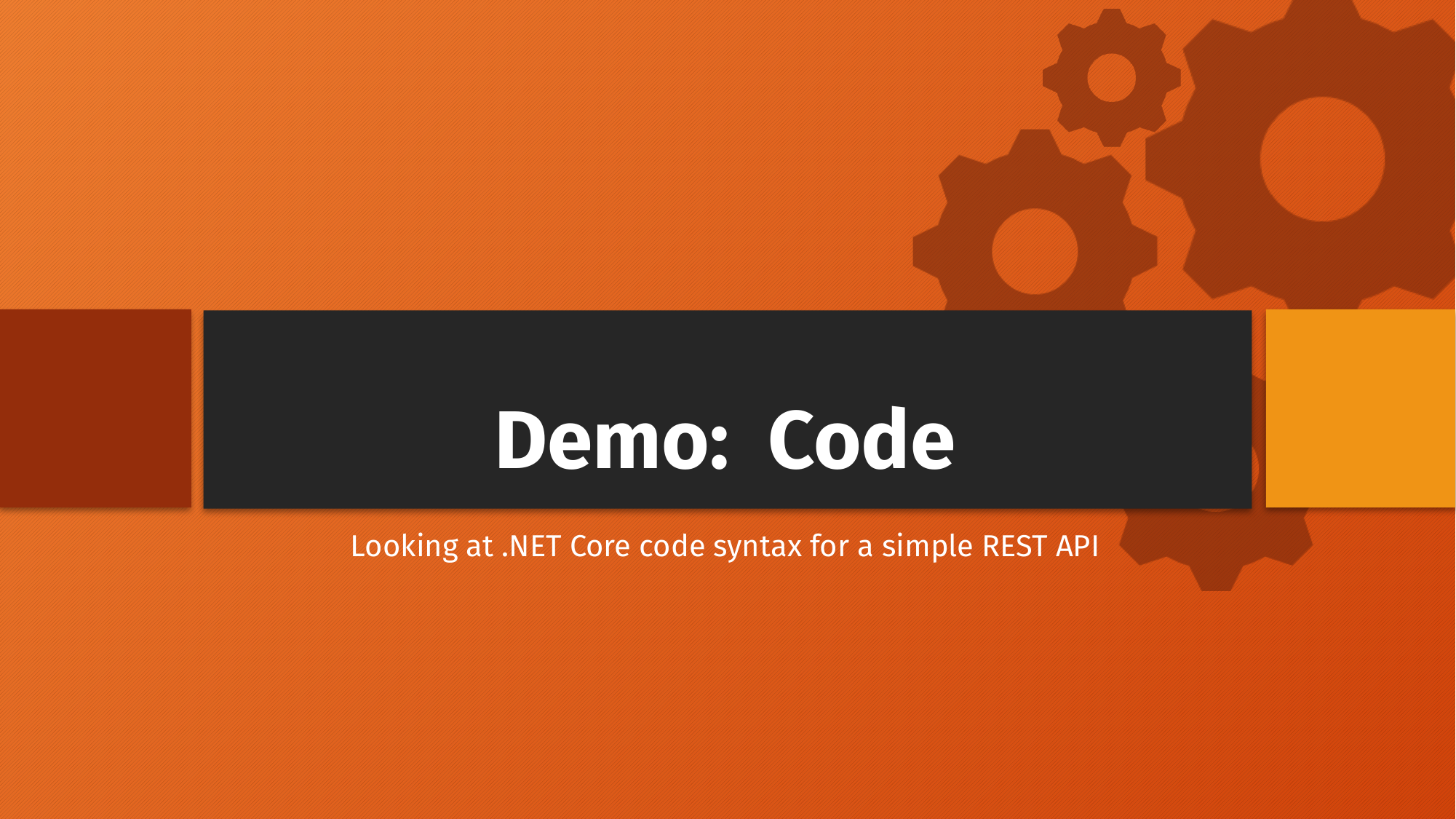

# Demo:  Code
Looking at .NET Core code syntax for a simple REST API